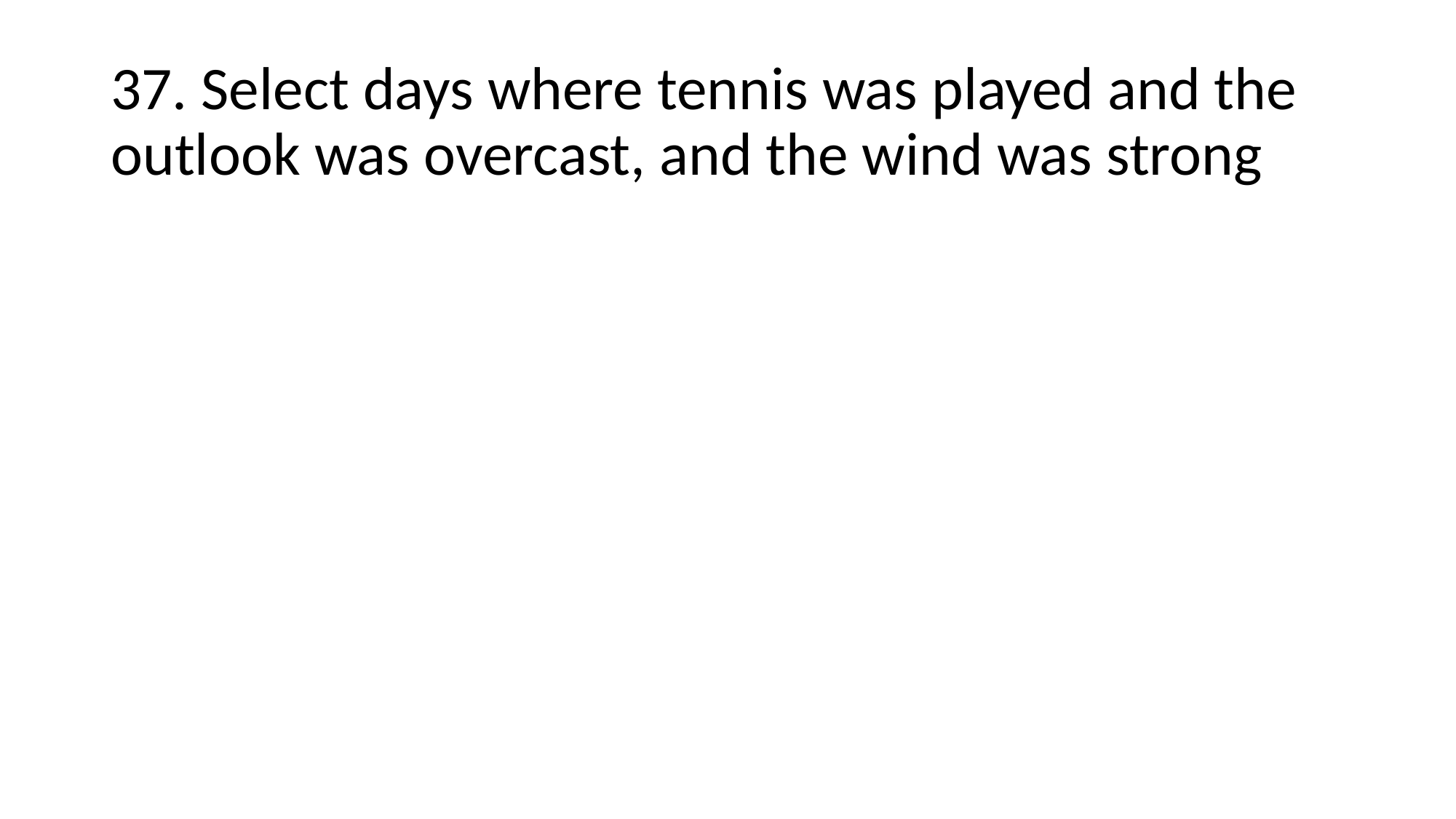

# 37. Select days where tennis was played and the outlook was overcast, and the wind was strong